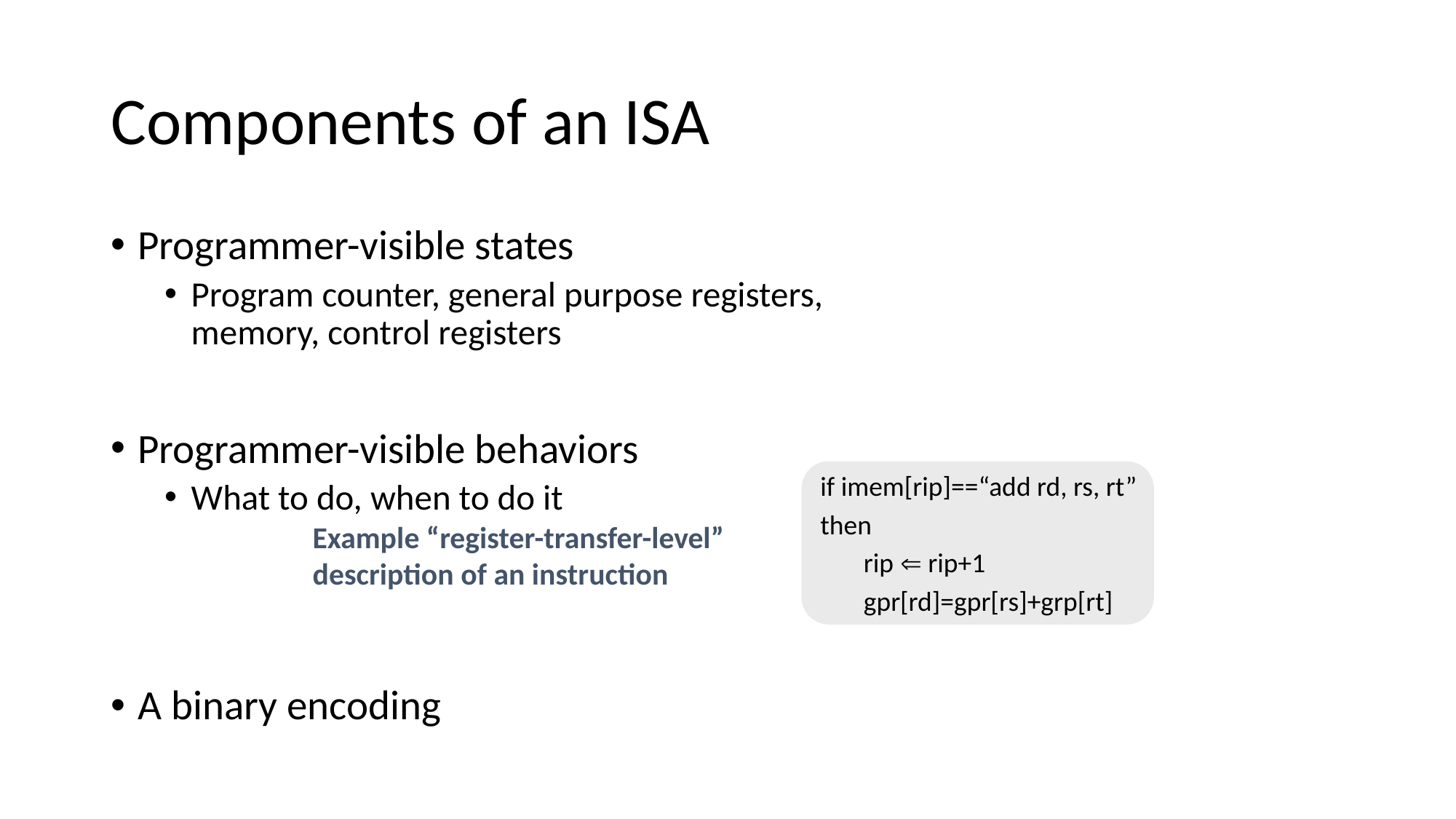

# Components of an ISA
Programmer-visible states
Program counter, general purpose registers,
memory, control registers

Programmer-visible behaviors
What to do, when to do it

A binary encoding
if imem[rip]==“add rd, rs, rt”
then
       rip ⇐ rip+1
       gpr[rd]=gpr[rs]+grp[rt]
Example “register-transfer-level”
description of an instruction
ISAs last forever, don’t add stuff you don’t need